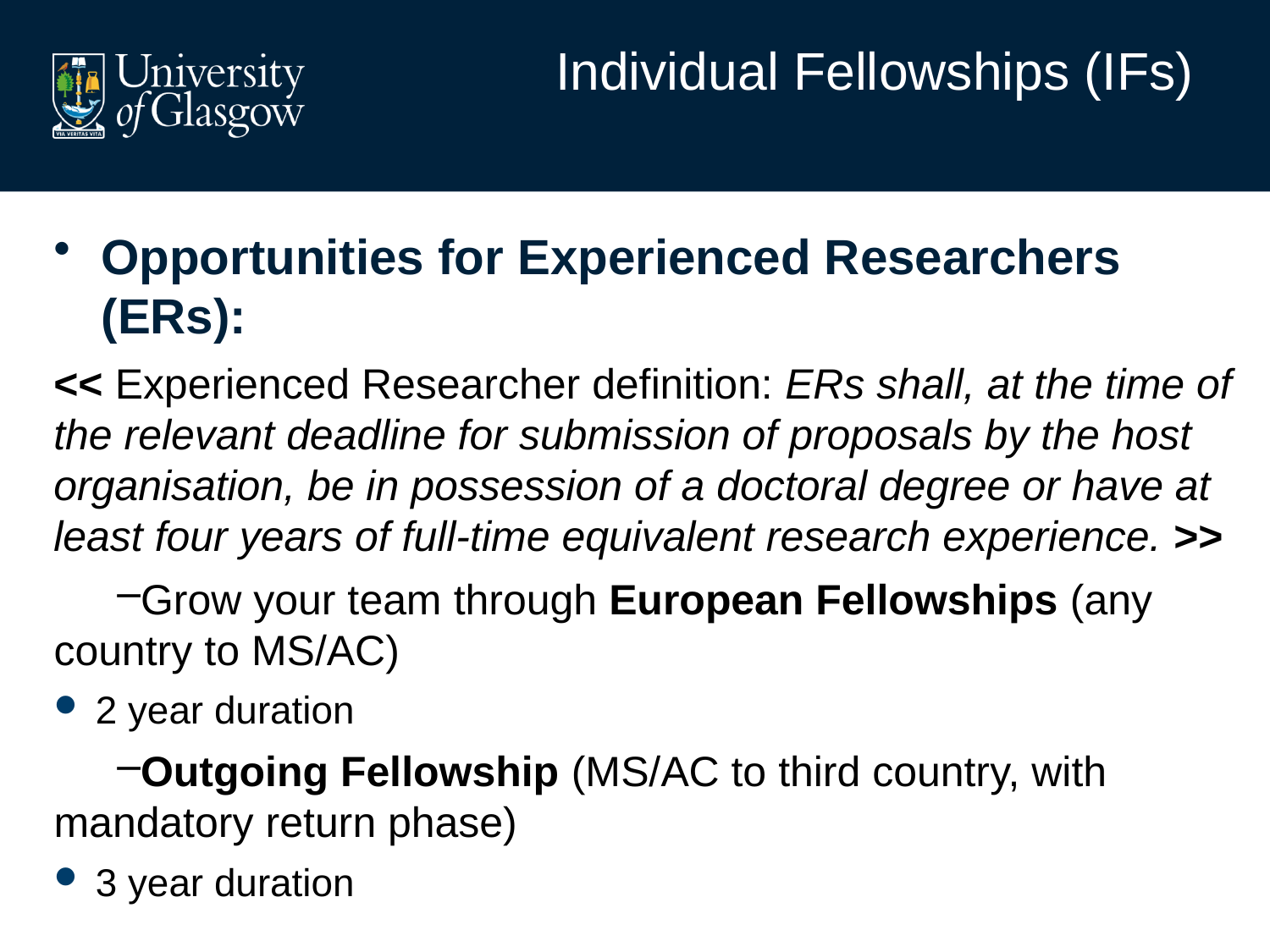

# Individual Fellowships (IFs)
Opportunities for Experienced Researchers (ERs):
<< Experienced Researcher definition: ERs shall, at the time of the relevant deadline for submission of proposals by the host organisation, be in possession of a doctoral degree or have at least four years of full-time equivalent research experience. >>
Grow your team through European Fellowships (any country to MS/AC)
 2 year duration
Outgoing Fellowship (MS/AC to third country, with mandatory return phase)
 3 year duration